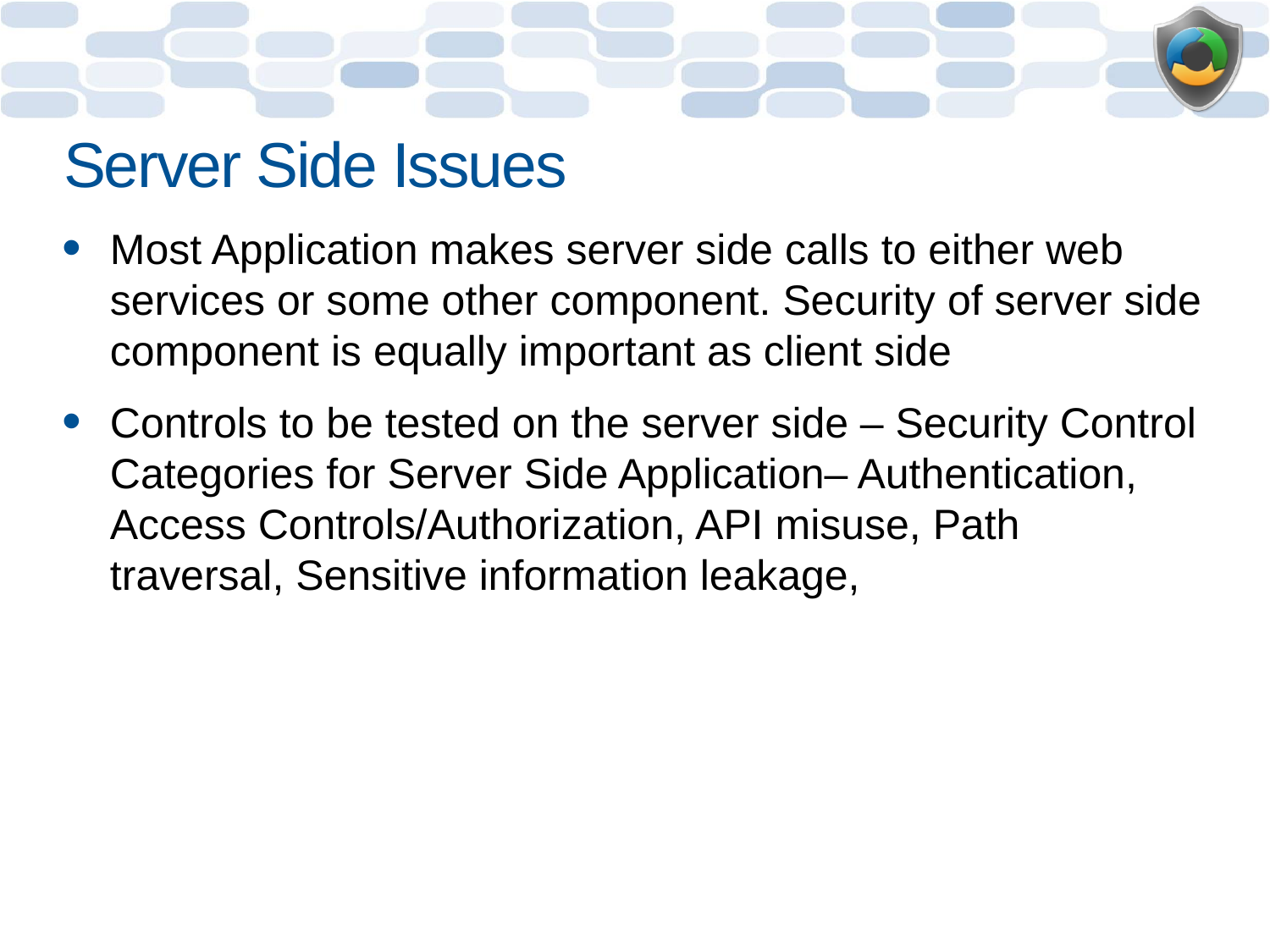

# Server Side Issues
Most Application makes server side calls to either web services or some other component. Security of server side component is equally important as client side
Controls to be tested on the server side – Security Control Categories for Server Side Application– Authentication, Access Controls/Authorization, API misuse, Path traversal, Sensitive information leakage,